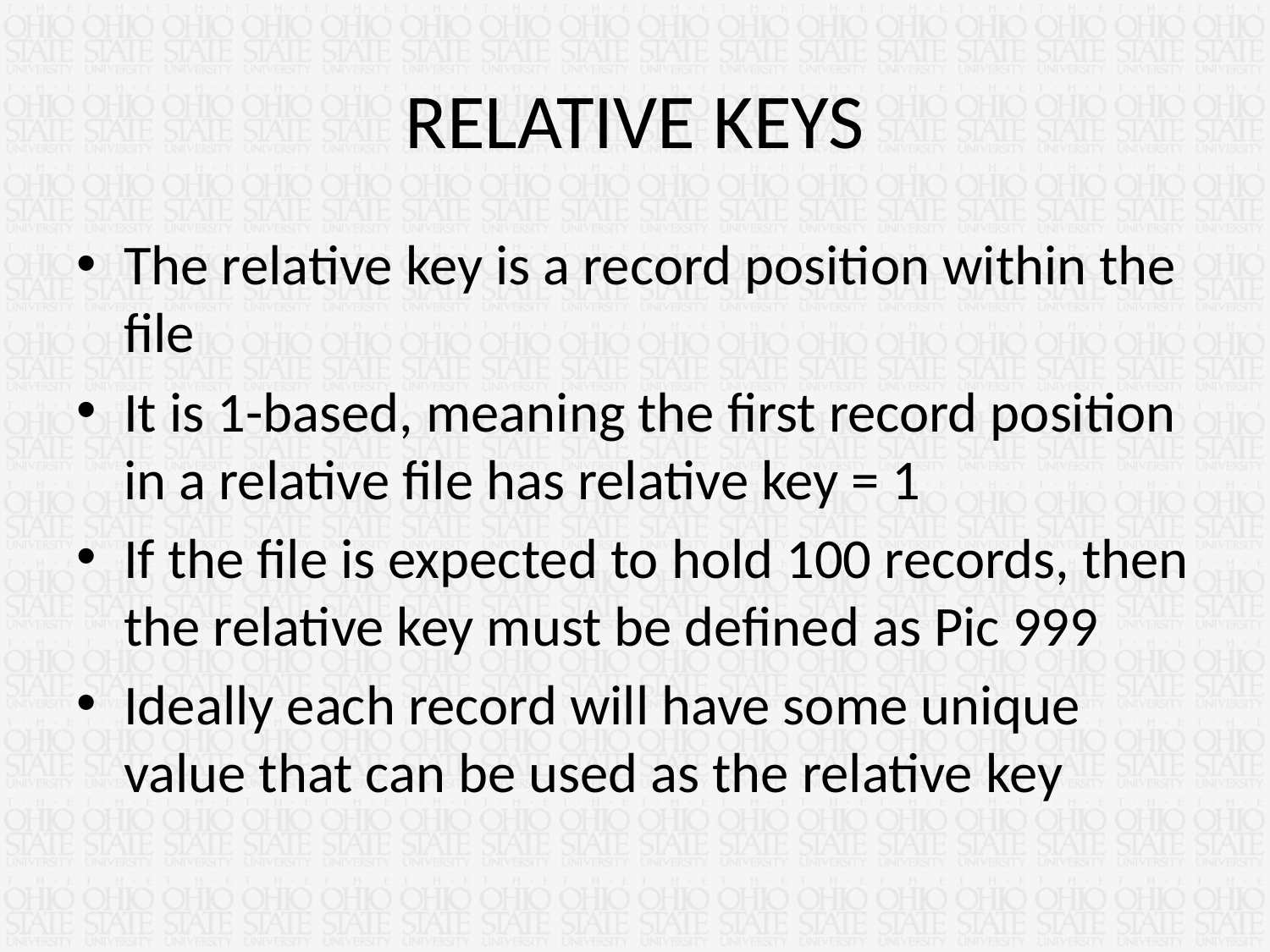

# RELATIVE KEYS
The relative key is a record position within the file
It is 1-based, meaning the first record position in a relative file has relative key = 1
If the file is expected to hold 100 records, then the relative key must be defined as Pic 999
Ideally each record will have some unique value that can be used as the relative key